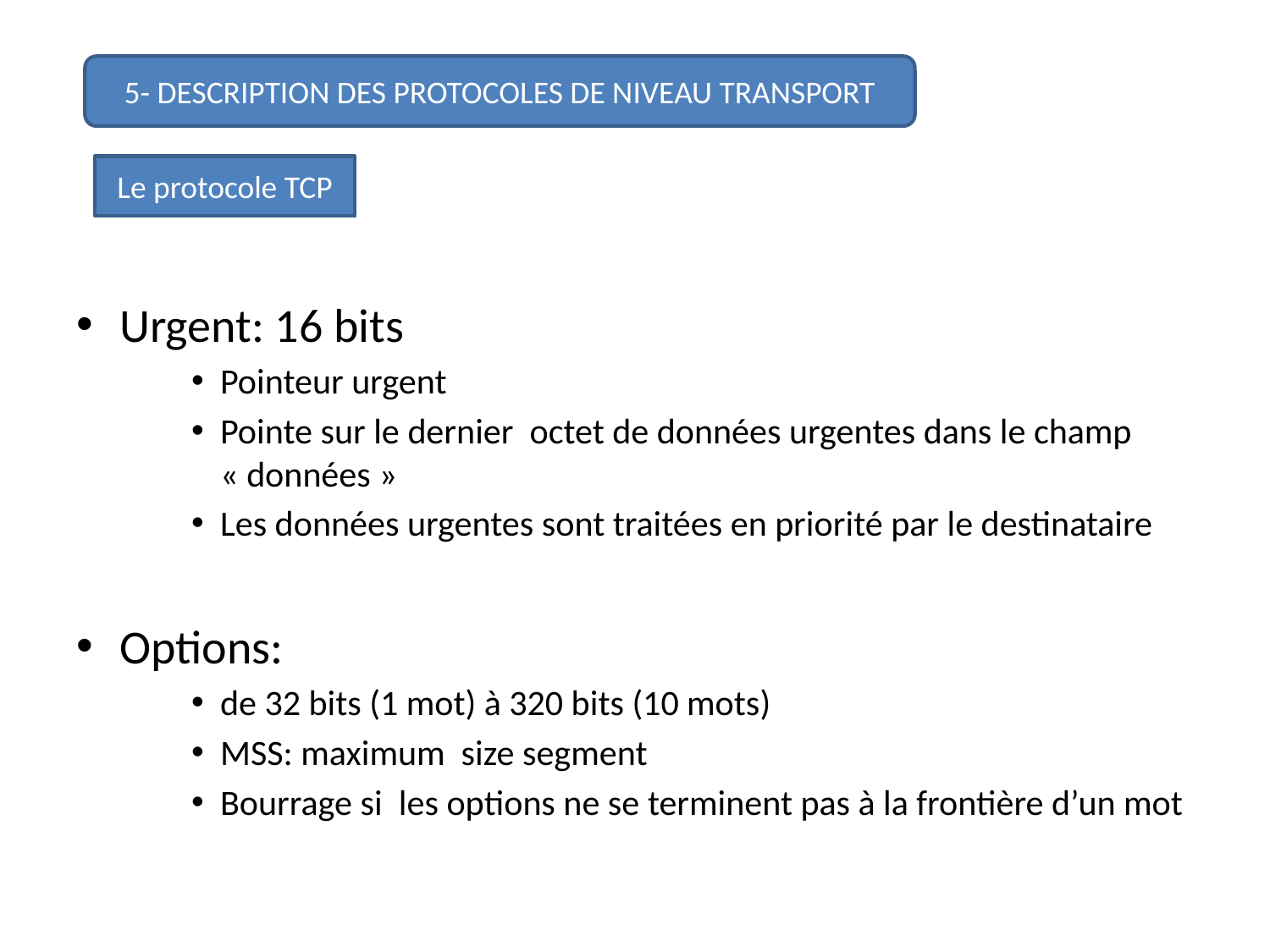

#
5- DESCRIPTION DES PROTOCOLES DE NIVEAU TRANSPORT
Le protocole TCP

Urgent: 16 bits
Pointeur urgent
Pointe sur le dernier  octet de données urgentes dans le champ « données »
Les données urgentes sont traitées en priorité par le destinataire

Options:
de 32 bits (1 mot) à 320 bits (10 mots)
MSS: maximum  size segment
Bourrage si  les options ne se terminent pas à la frontière d’un mot